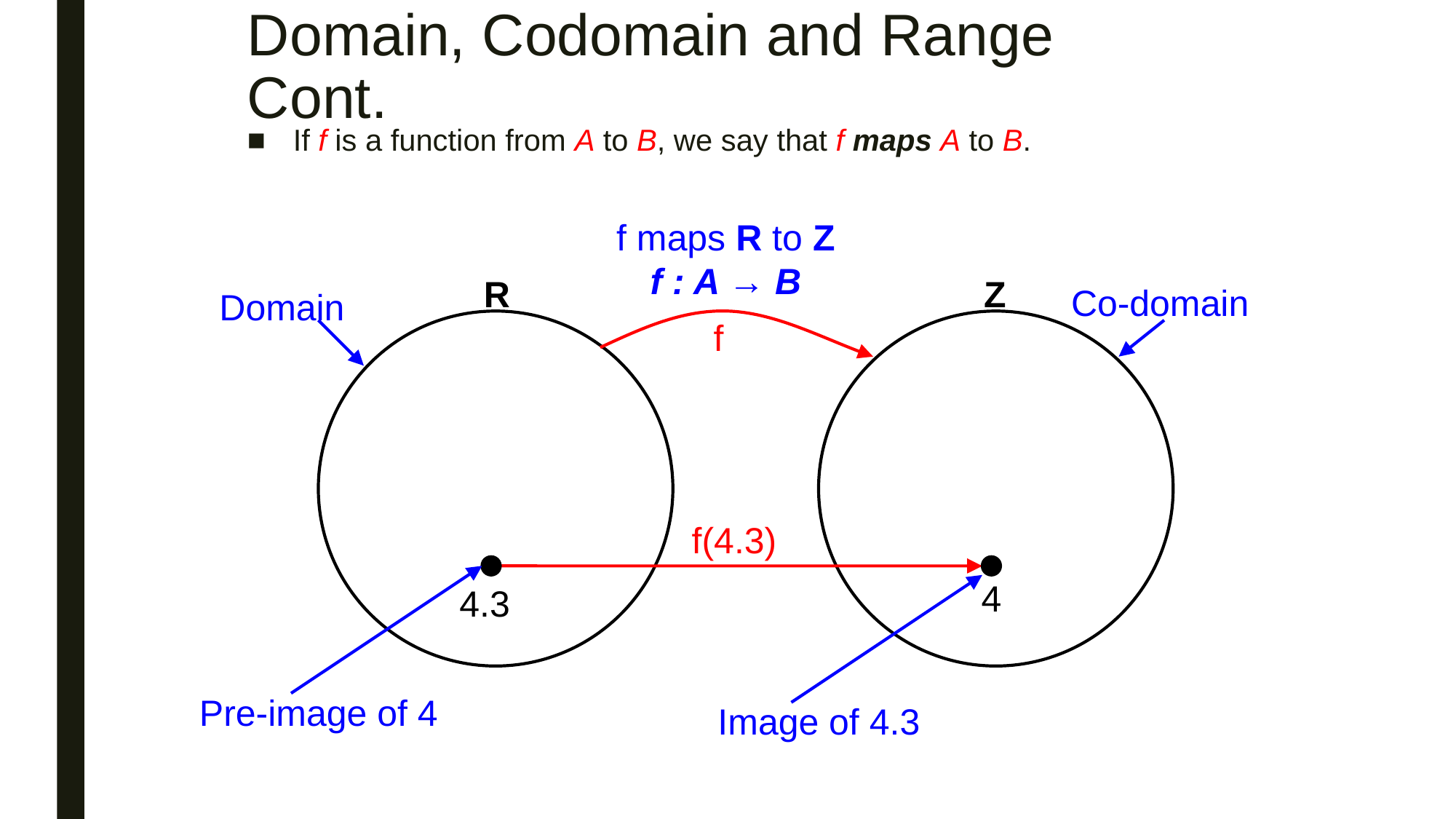

# Domain, Codomain and Range Cont.
If f is a function from A to B, we say that f maps A to B.
f maps R to Z
f : A → B
R
Z
Co-domain
Domain
f

f(4.3)

4

4.3
Pre-image of 4
Image of 4.3